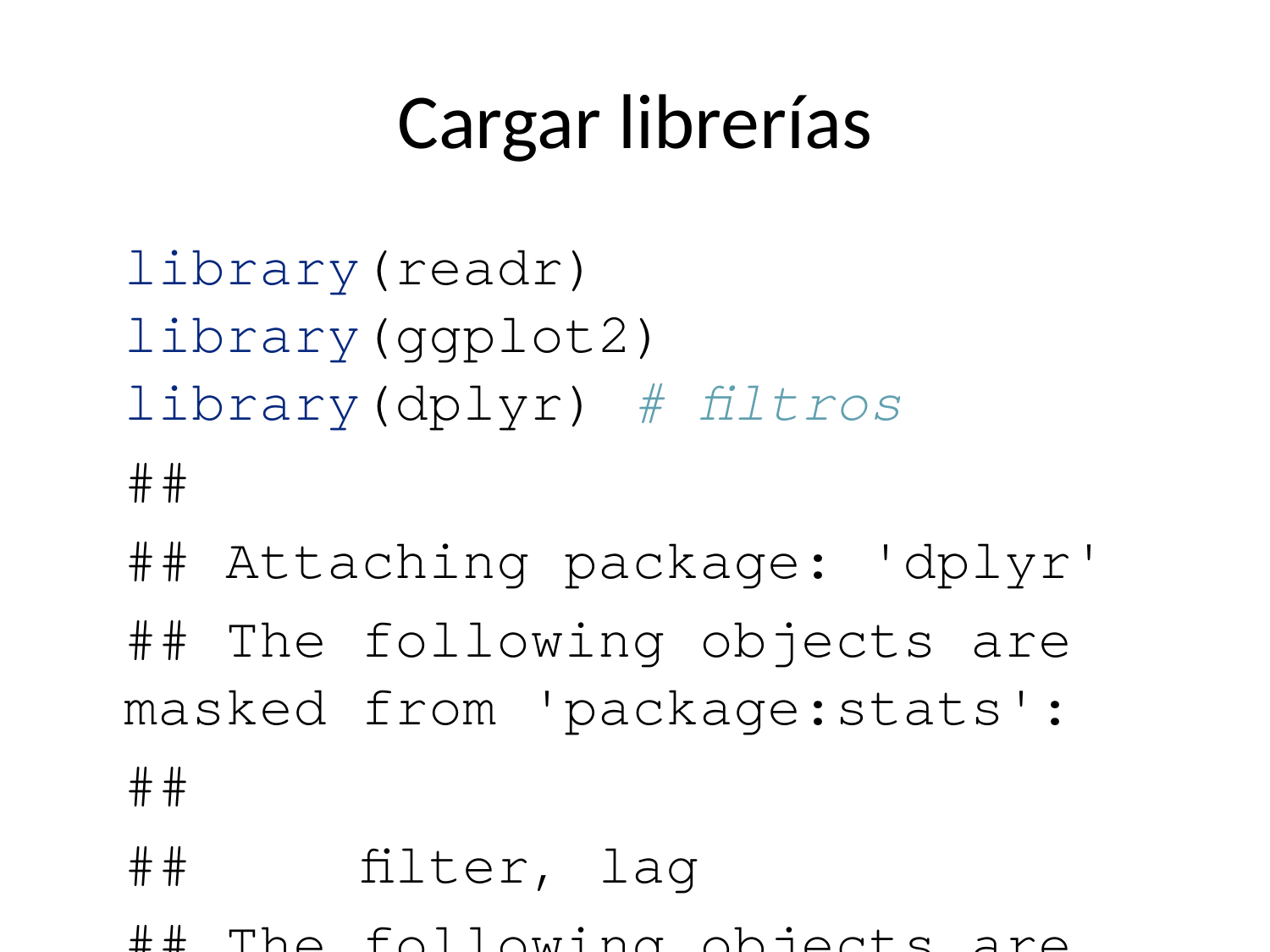

# Cargar librerías
library(readr)
library(ggplot2)
library(dplyr) # filtros
##
## Attaching package: 'dplyr'
## The following objects are masked from 'package:stats':
##
##     filter, lag
## The following objects are masked from 'package:base':
##
##     intersect, setdiff, setequal, union
library(fdth) # Frecuencias
##
## Attaching package: 'fdth'
## The following objects are masked from 'package:stats':
##
##     sd, var